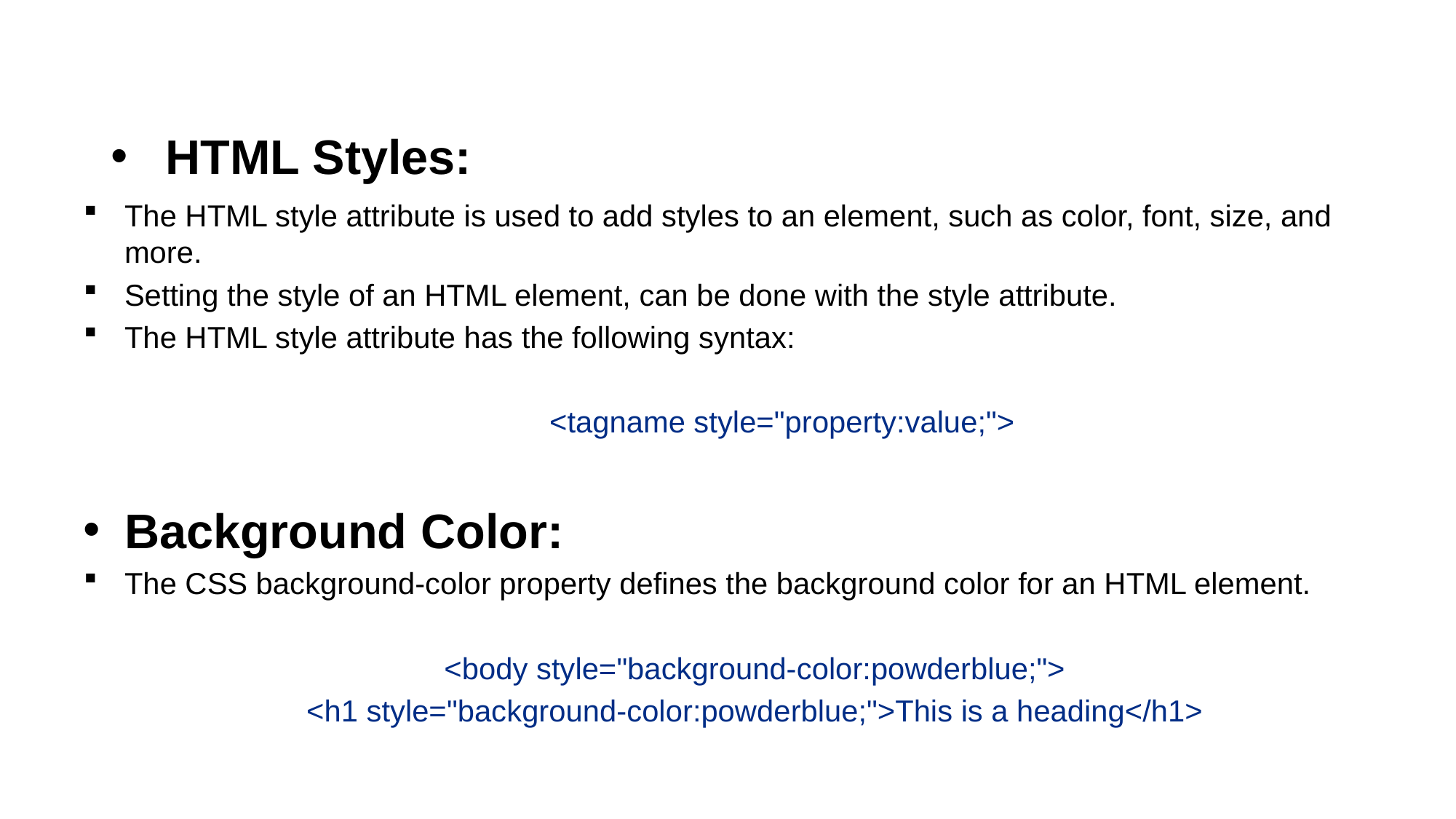

HTML Styles:
The HTML style attribute is used to add styles to an element, such as color, font, size, and more.
Setting the style of an HTML element, can be done with the style attribute.
The HTML style attribute has the following syntax:

	<tagname style="property:value;">

Background Color:
The CSS background-color property defines the background color for an HTML element.

<body style="background-color:powderblue;">
<h1 style="background-color:powderblue;">This is a heading</h1>